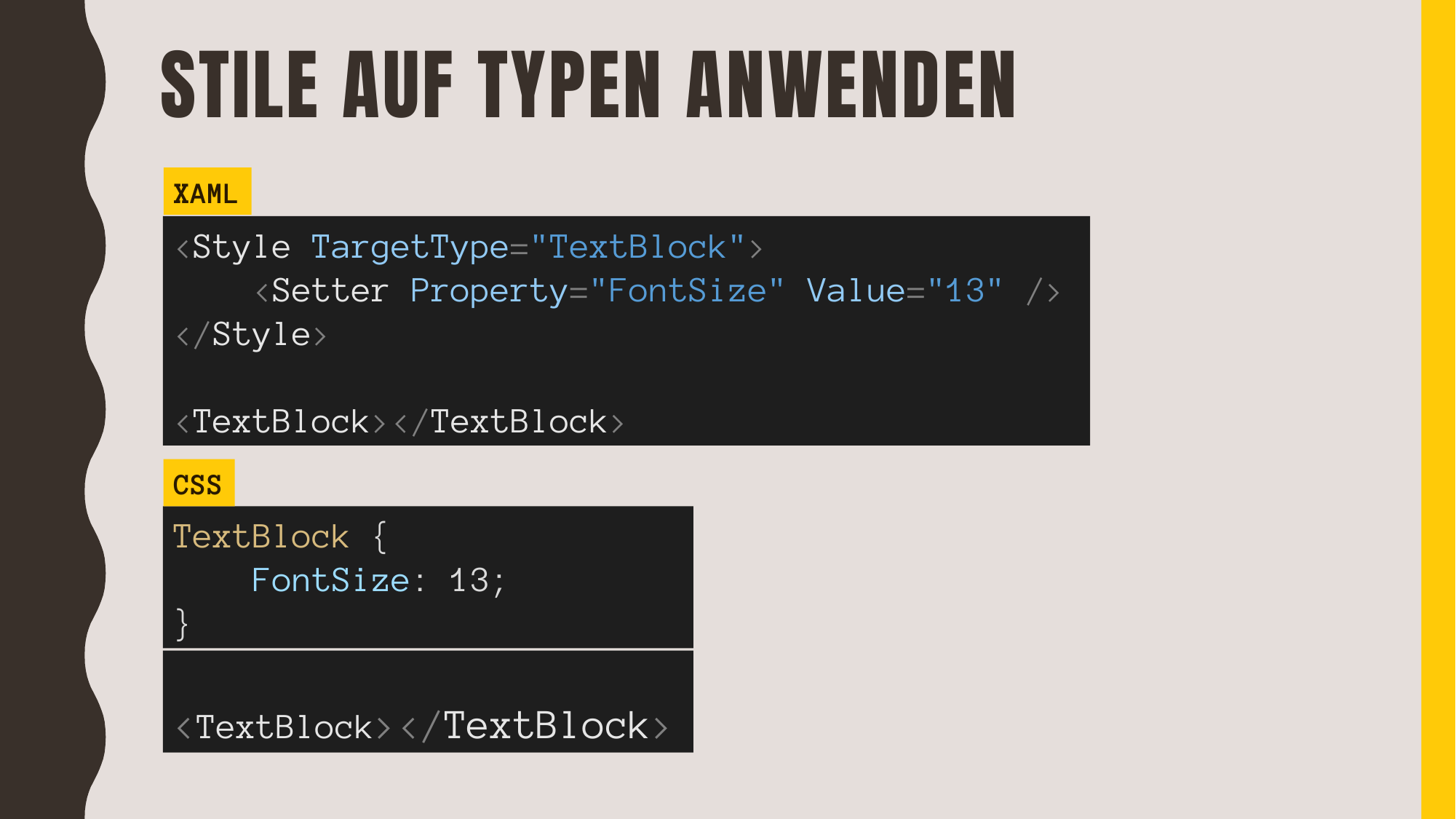

# Stile auf Typen anwenden
XAML
<Style TargetType="TextBlock">
    <Setter Property="FontSize" Value="13" />
</Style>
<TextBlock></TextBlock>
CSS
TextBlock {
    FontSize: 13;
}

<TextBlock></TextBlock>